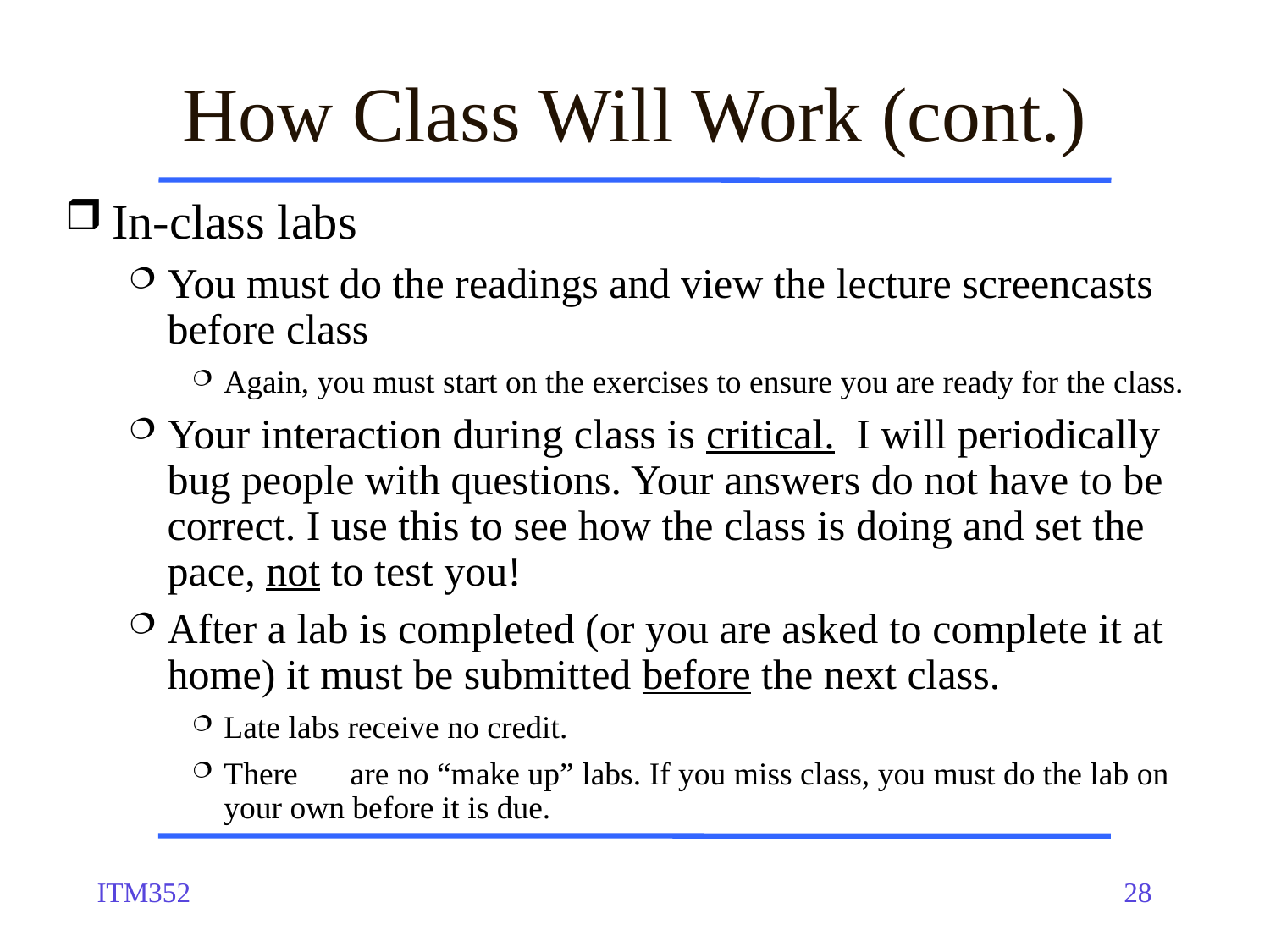

How Class Will Work (cont.)
In-class labs
You must do the readings and view the lecture screencasts before class
Again, you must start on the exercises to ensure you are ready for the class.
Your interaction during class is critical.  I will periodically bug people with questions. Your answers do not have to be correct. I use this to see how the class is doing and set the pace, not to test you!
After a lab is completed (or you are asked to complete it at home) it must be submitted before the next class.
Late labs receive no credit.
There	are no “make up” labs. If you miss class, you must do the lab on your own before it is due.